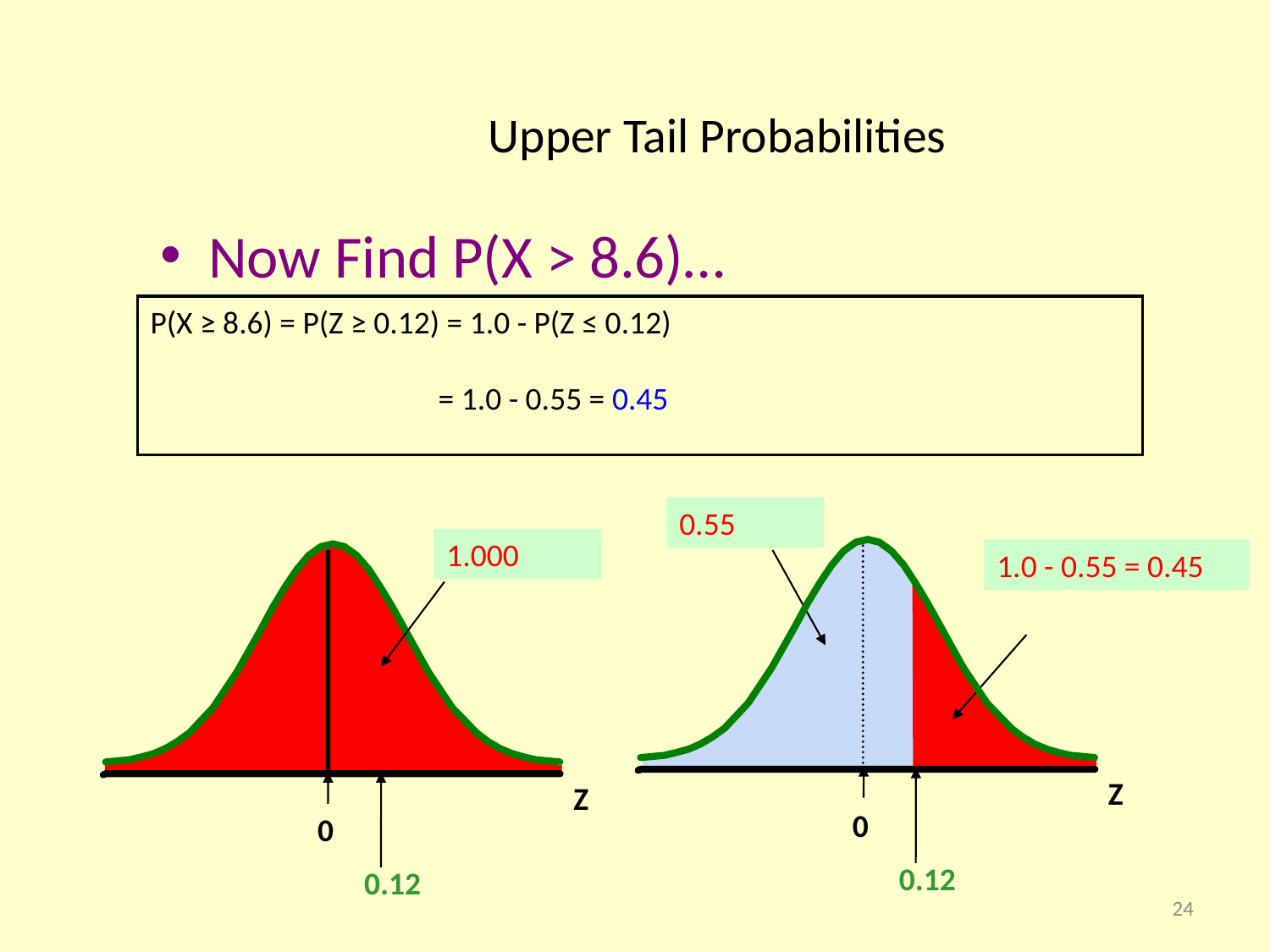

# Upper Tail Probabilities
Now Find P(X > 8.6)…
   P(X ≥ 8.6) = P(Z ≥ 0.12) = 1.0 - P(Z ≤ 0.12)

                                           = 1.0 - 0.55 = 0.45

0.55
1.000

1.0 - 0.55 = 0.45

Z

Z

 0
 0

0.12
0.12
24